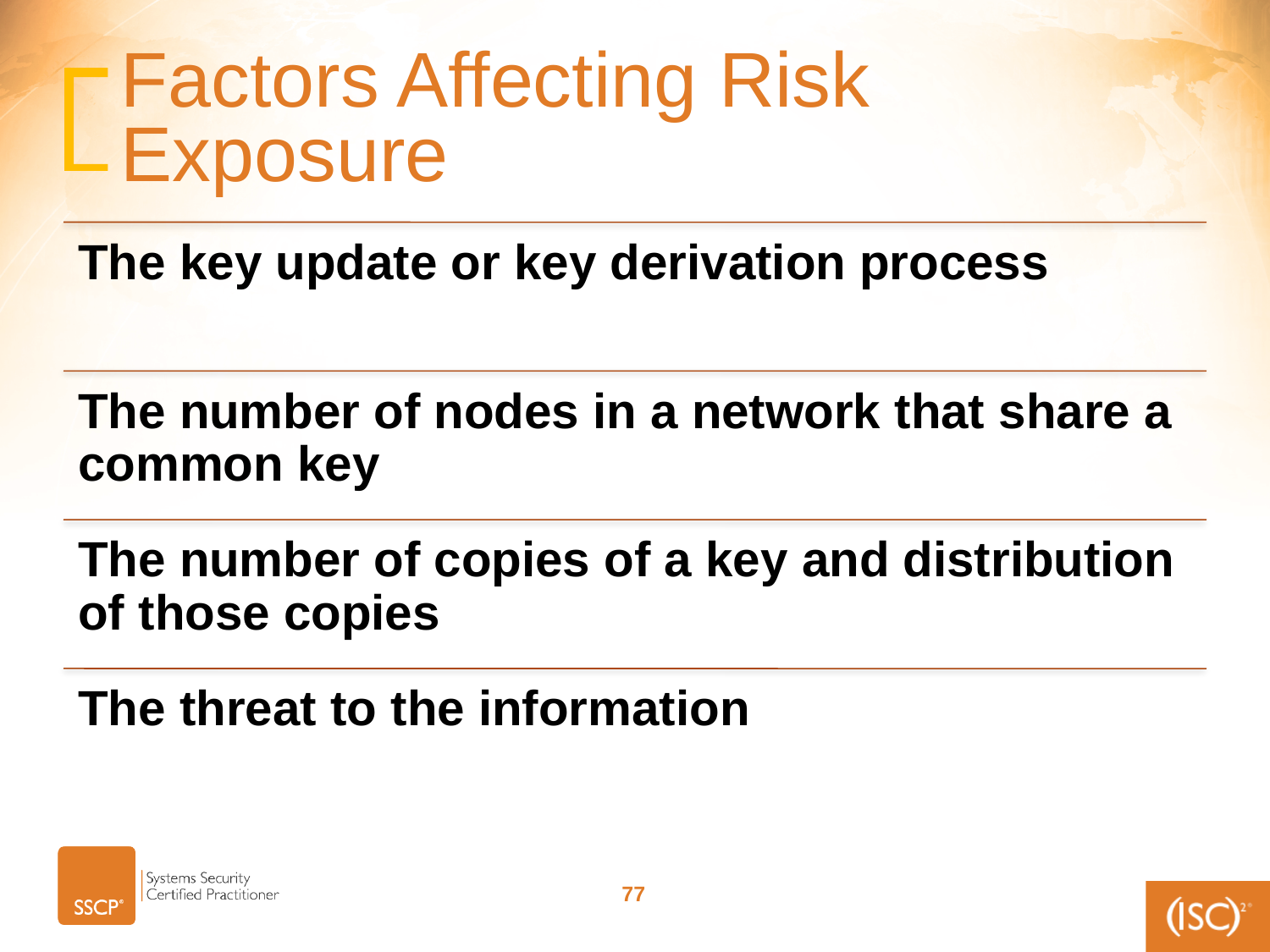

# Factors Affecting Risk Exposure
The key update or key derivation process
The number of nodes in a network that share a common key
The number of copies of a key and distribution of those copies
The threat to the information